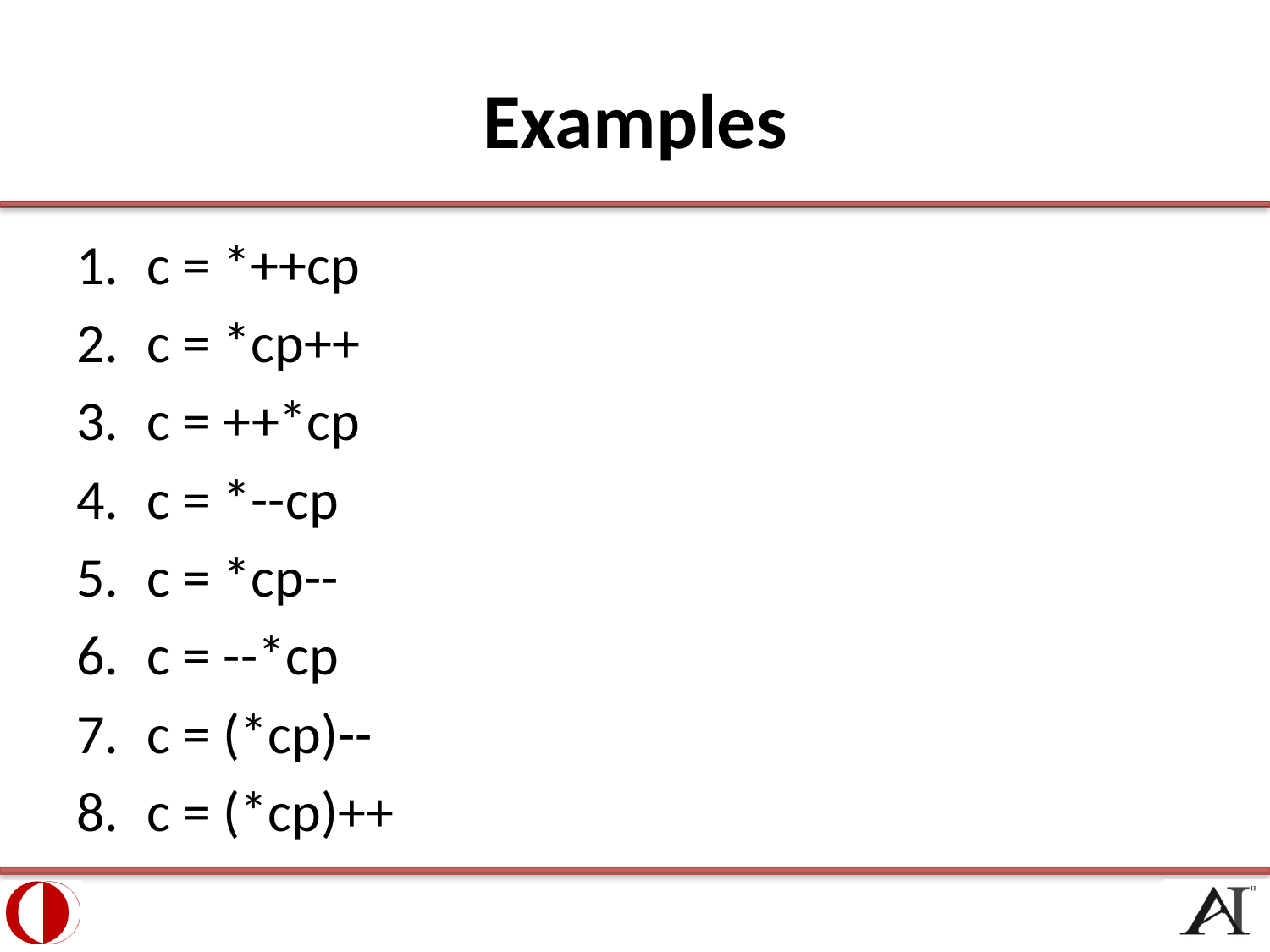

# Examples
c = *++cp
c = *cp++
c = ++*cp
c = *--cp
c = *cp--
c = --*cp
c = (*cp)--
c = (*cp)++

31